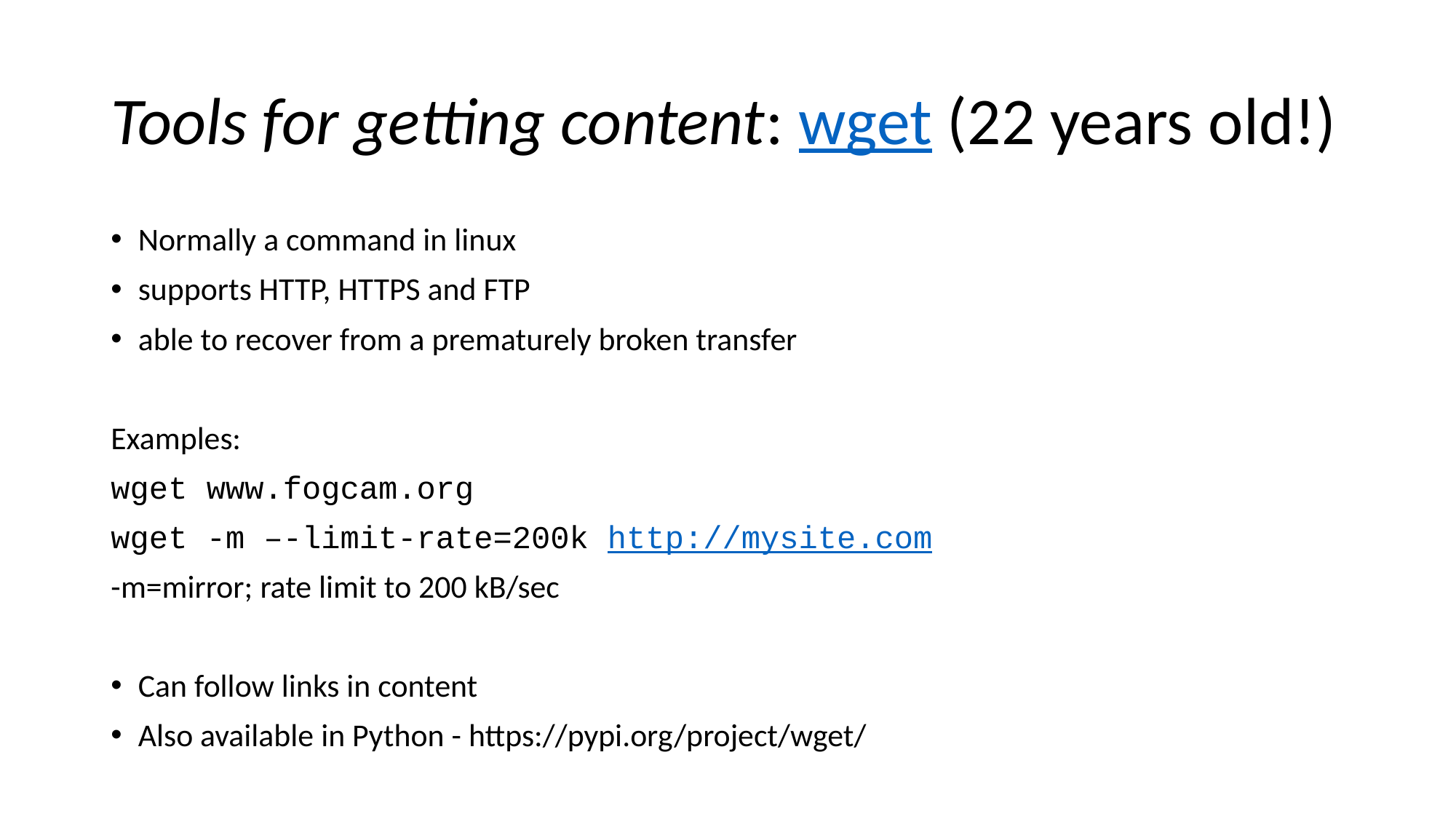

# Tools for getting content: wget (22 years old!)
Normally a command in linux
supports HTTP, HTTPS and FTP
able to recover from a prematurely broken transfer

Examples:
wget www.fogcam.org
wget -m –-limit-rate=200k http://mysite.com
-m=mirror; rate limit to 200 kB/sec

Can follow links in content
Also available in Python - https://pypi.org/project/wget/